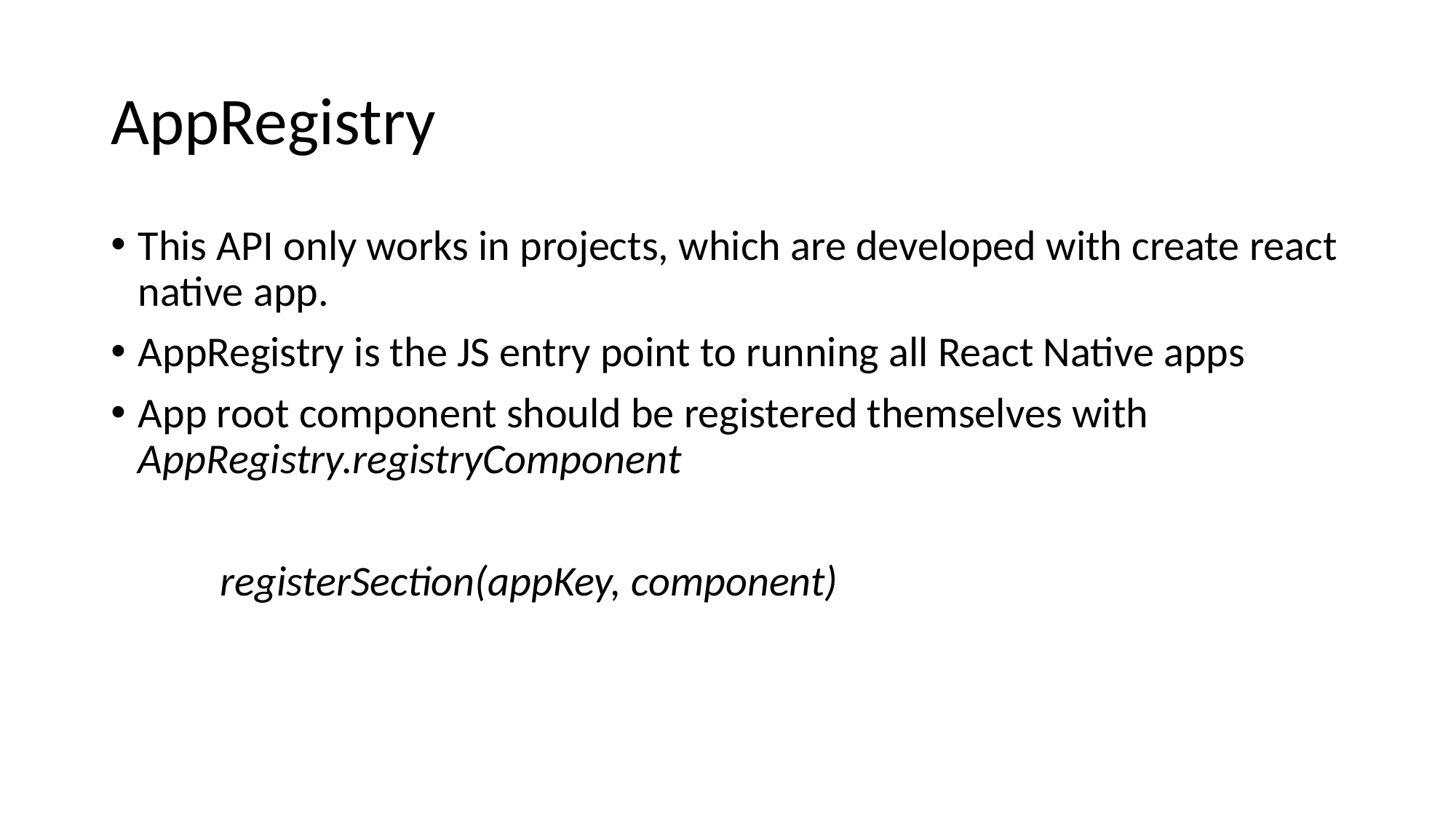

# AppRegistry
This API only works in projects, which are developed with create react native app.
AppRegistry is the JS entry point to running all React Native apps
App root component should be registered themselves with AppRegistry.registryComponent

	registerSection(appKey, component)